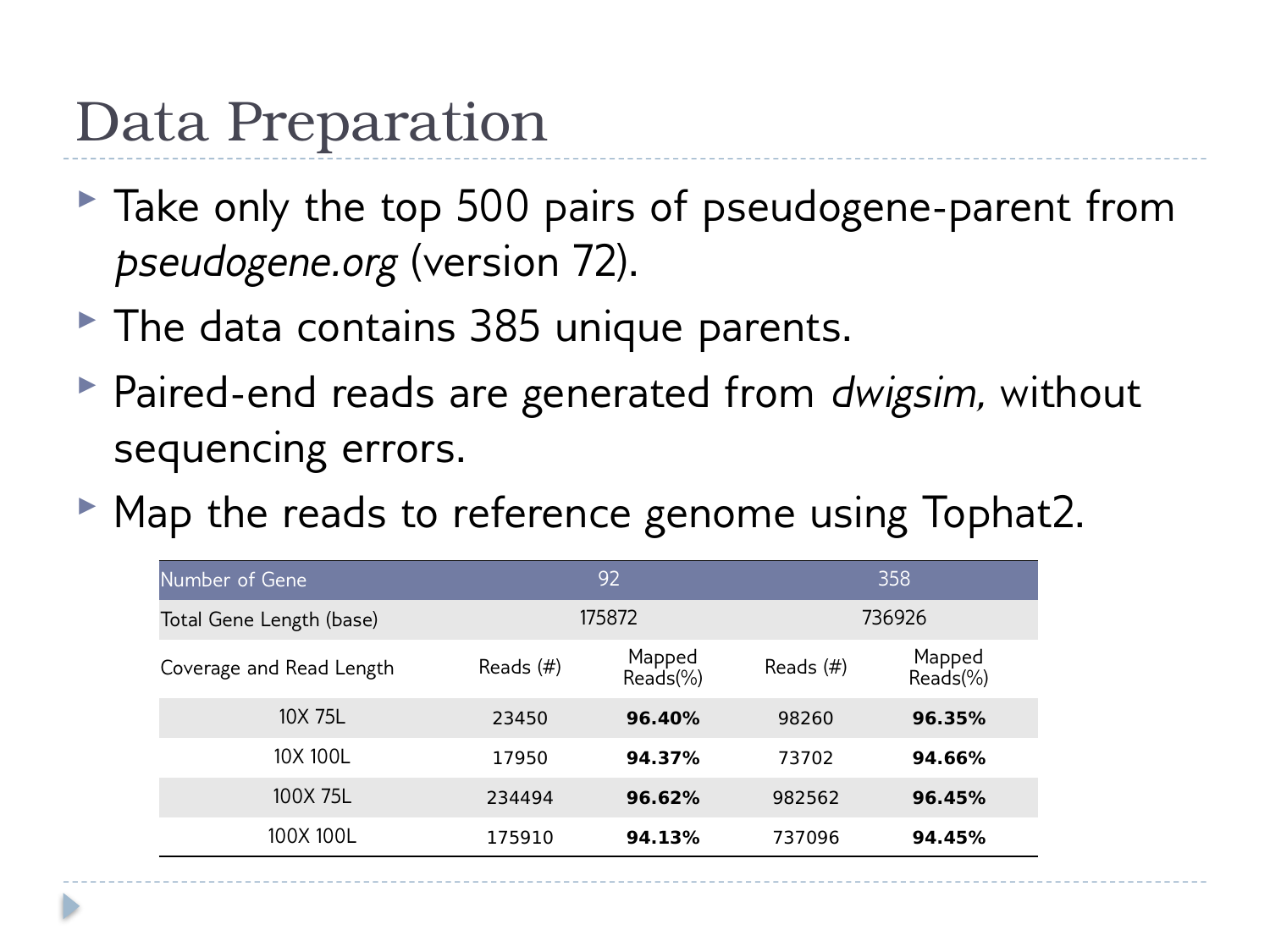

# Data Preparation
Take only the top 500 pairs of pseudogene-parent from pseudogene.org (version 72).
The data contains 385 unique parents.
Paired-end reads are generated from dwigsim, without sequencing errors.
Map the reads to reference genome using Tophat2.
| Number of Gene | 92 |  | 358 |  |
| --- | --- | --- | --- | --- |
| Total Gene Length (base) | 175872 |  | 736926 |  |
| Coverage and Read Length | Reads (#) | Mapped Reads(%) | Reads (#) | Mapped Reads(%) |
| 10X 75L | 23450 | 96.40% | 98260 | 96.35% |
| 10X 100L | 17950 | 94.37% | 73702 | 94.66% |
| 100X 75L | 234494 | 96.62% | 982562 | 96.45% |
| 100X 100L | 175910 | 94.13% | 737096 | 94.45% |